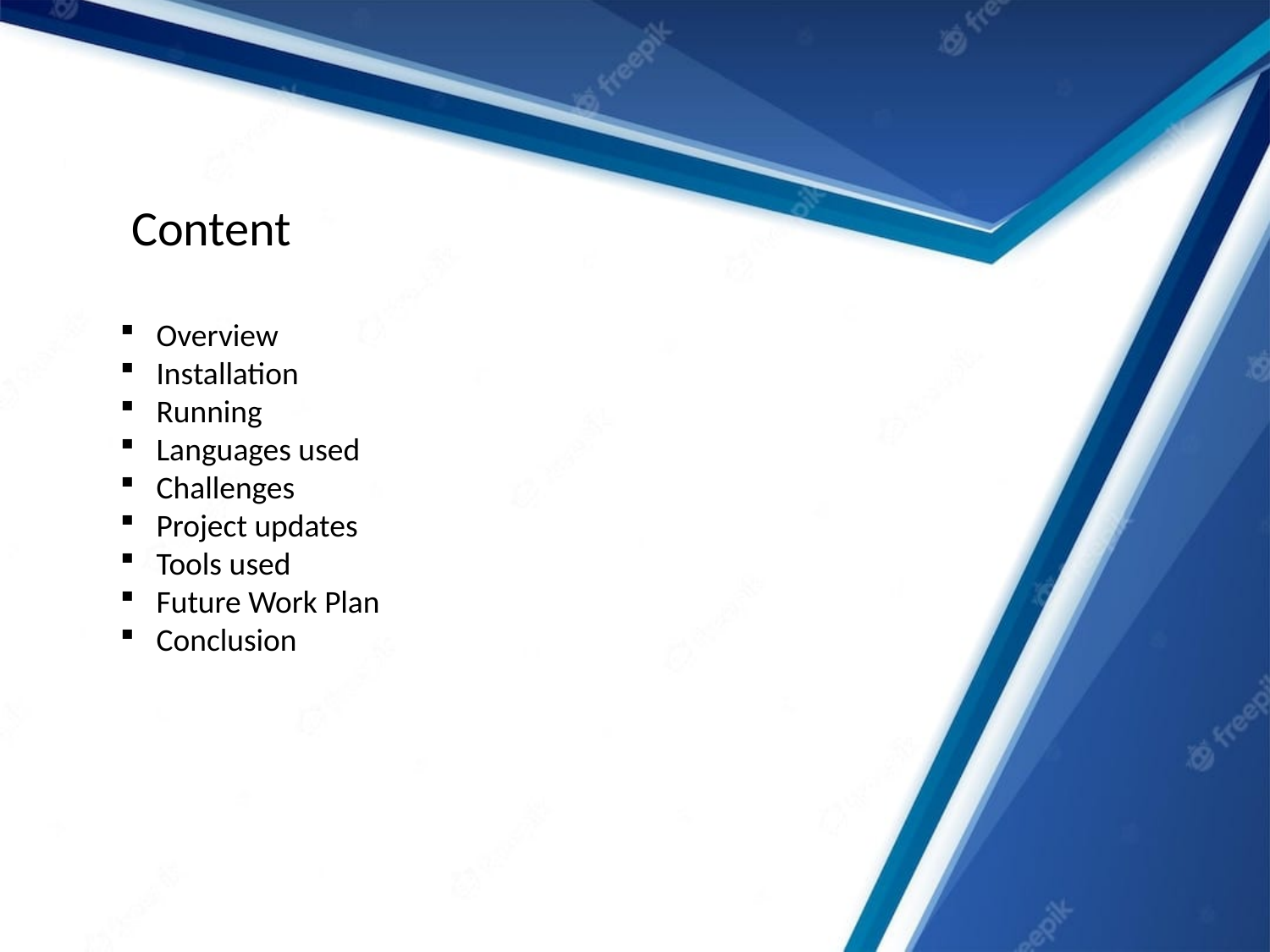

Content

   Overview
   Installation
   Running
   Languages used
   Challenges
   Project updates
   Tools used
   Future Work Plan
   Conclusion